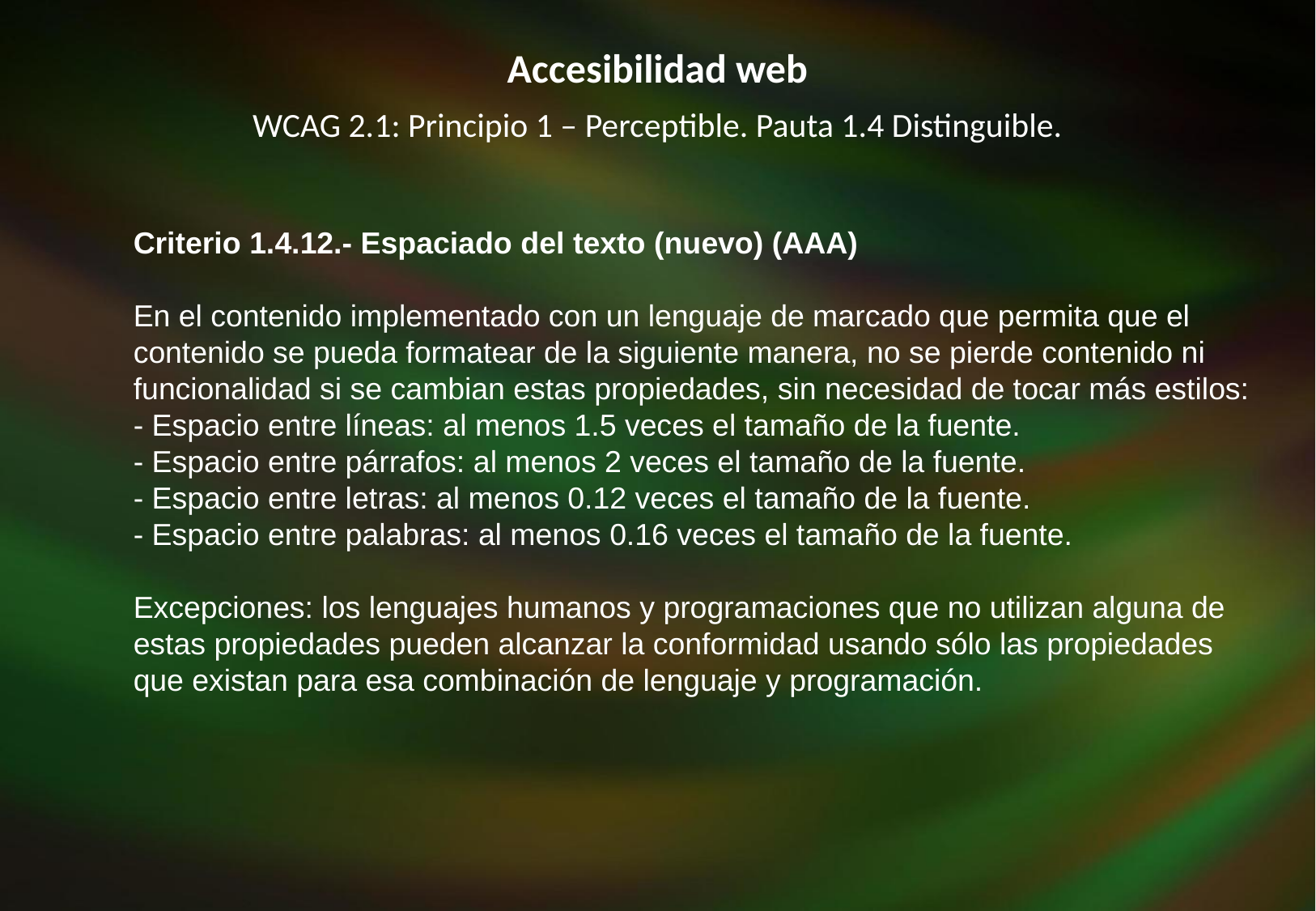

Accesibilidad web
WCAG 2.1: Principio 1 – Perceptible. Pauta 1.4 Distinguible.
Criterio 1.4.12.- Espaciado del texto (nuevo) (AAA)

En el contenido implementado con un lenguaje de marcado que permita que el contenido se pueda formatear de la siguiente manera, no se pierde contenido ni funcionalidad si se cambian estas propiedades, sin necesidad de tocar más estilos:
- Espacio entre líneas: al menos 1.5 veces el tamaño de la fuente.
- Espacio entre párrafos: al menos 2 veces el tamaño de la fuente.
- Espacio entre letras: al menos 0.12 veces el tamaño de la fuente.
- Espacio entre palabras: al menos 0.16 veces el tamaño de la fuente.

Excepciones: los lenguajes humanos y programaciones que no utilizan alguna de estas propiedades pueden alcanzar la conformidad usando sólo las propiedades que existan para esa combinación de lenguaje y programación.